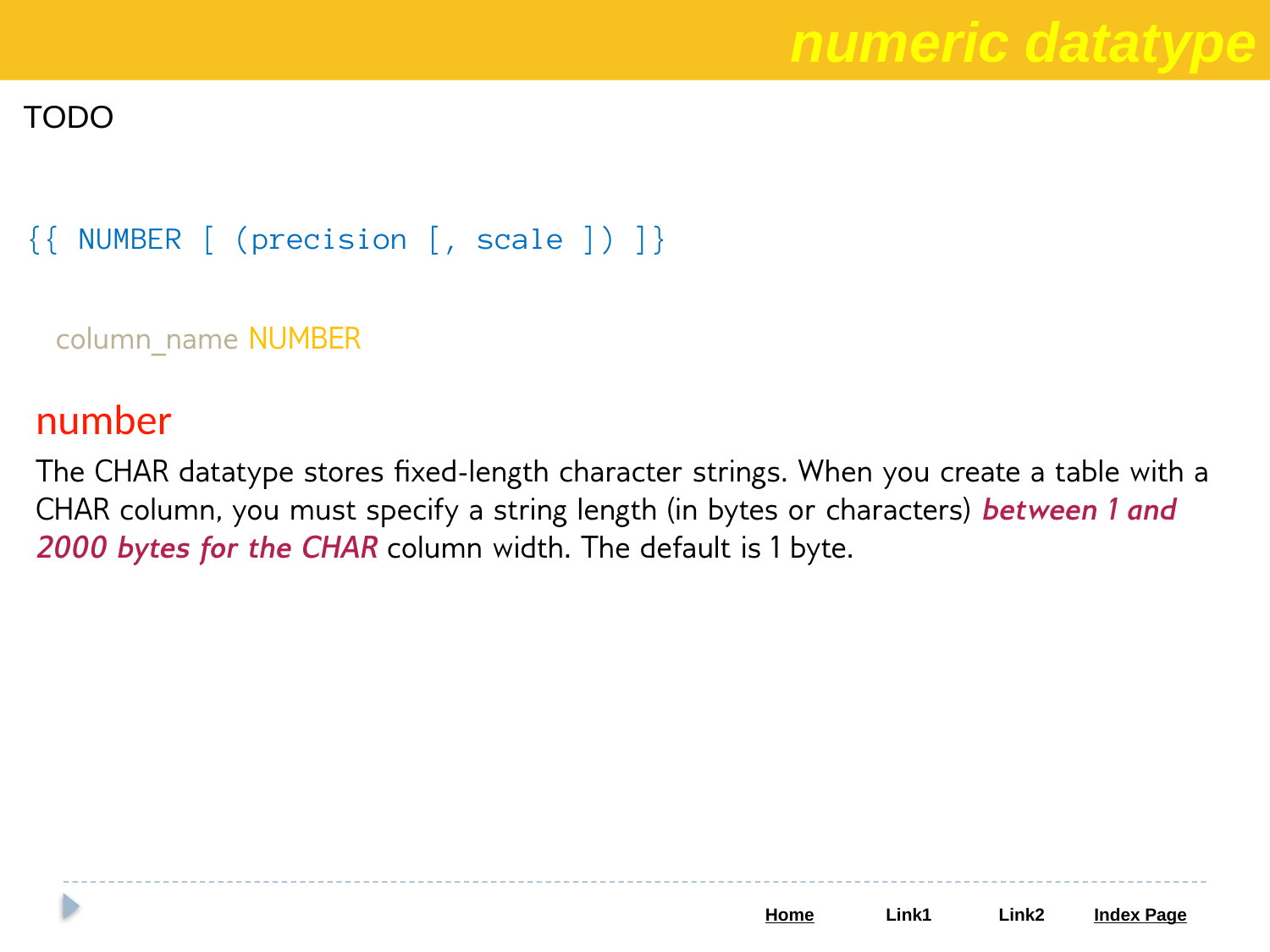

numeric datatype
TODO
{{ NUMBER [ (precision [, scale ]) ]}
column_name NUMBER
number
The CHAR datatype stores fixed-length character strings. When you create a table with a CHAR column, you must specify a string length (in bytes or characters) between 1 and 2000 bytes for the CHAR column width. The default is 1 byte.